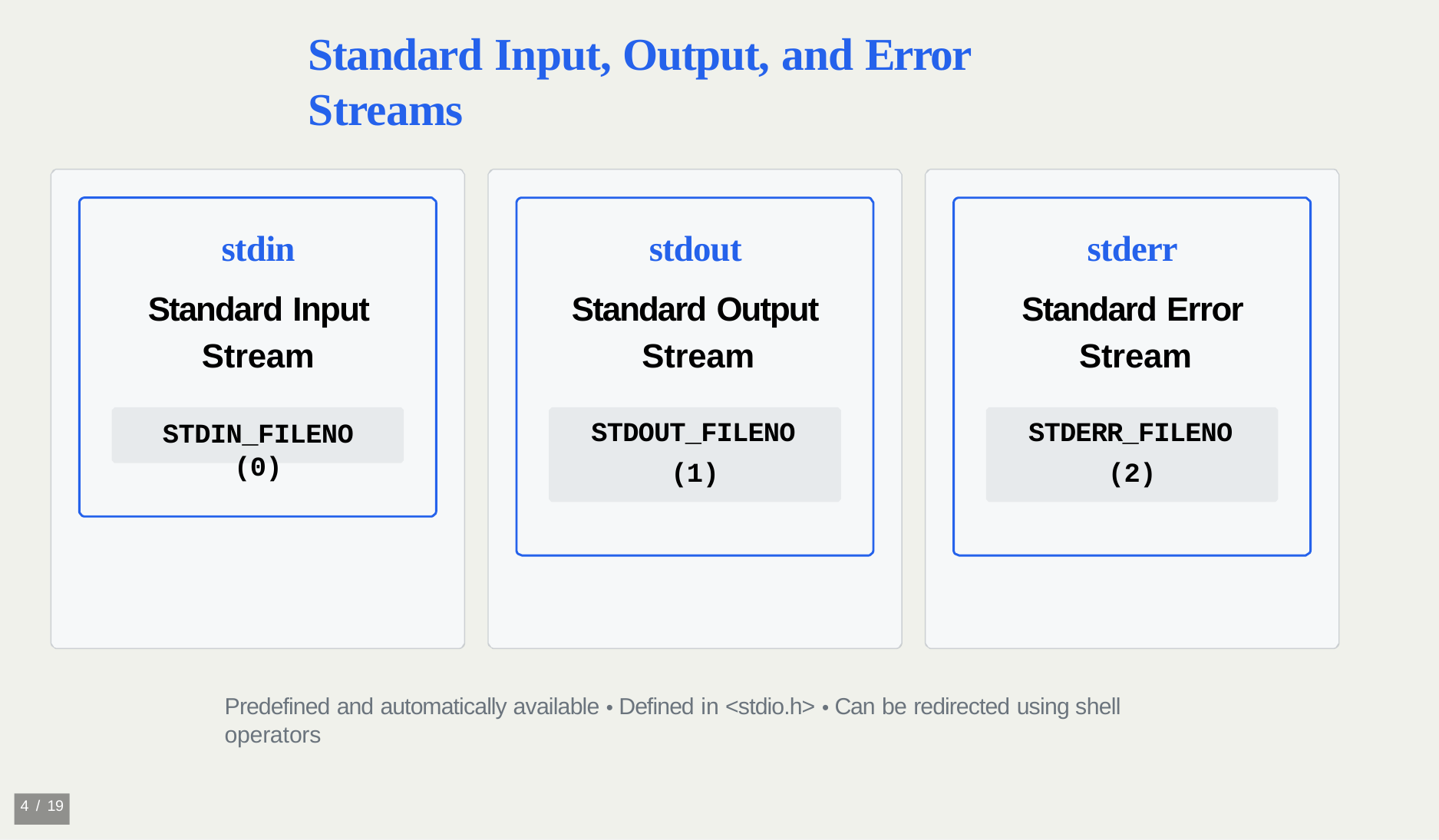

# Standard Input, Output, and Error Streams

stdin
stdout
stderr
Standard Input Stream

STDIN_FILENO (0)
Standard Output Stream
Standard Error Stream
STDOUT_FILENO (1)
STDERR_FILENO (2)
Predefined and automatically available • Defined in <stdio.h> • Can be redirected using shell operators

4 / 19